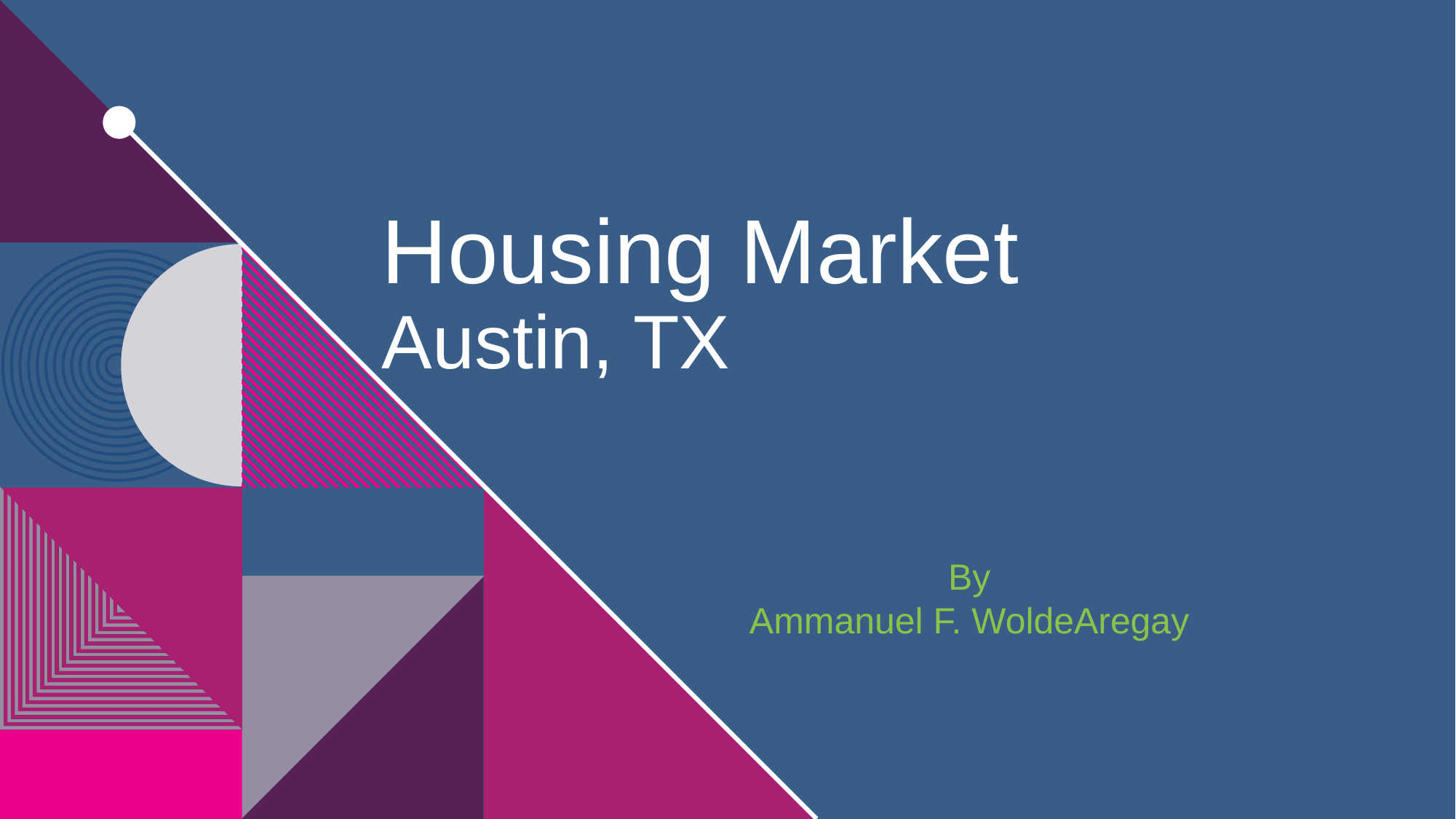

# Housing Market Austin, TX
By
Ammanuel F. WoldeAregay